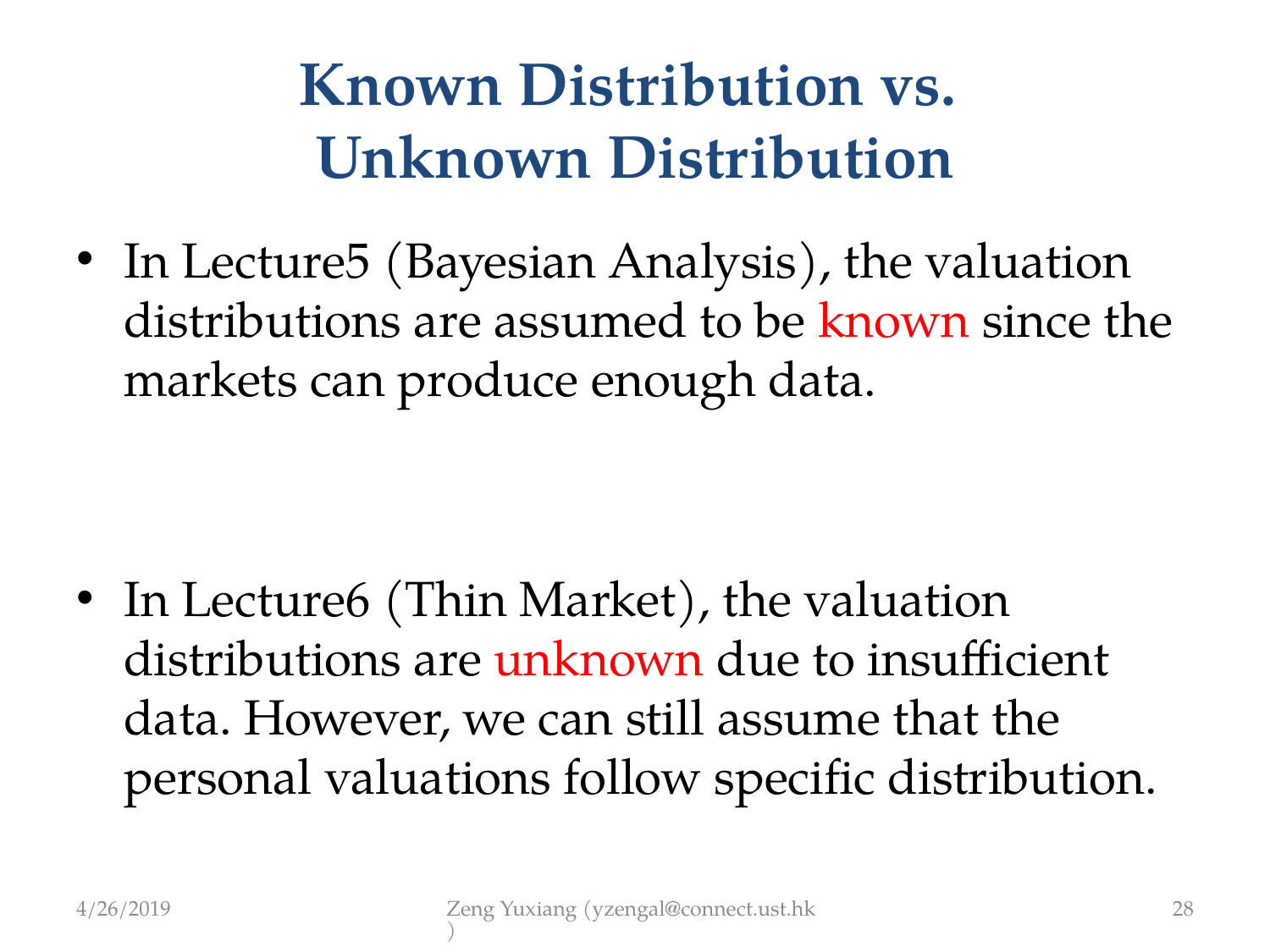

# Known Distribution vs. Unknown Distribution
In Lecture5 (Bayesian Analysis), the valuation distributions are assumed to be known since the markets can produce enough data.

In Lecture6 (Thin Market), the valuation distributions are unknown due to insufficient data. However, we can still assume that the personal valuations follow specific distribution.
4/26/2019
Zeng Yuxiang (yzengal@connect.ust.hk)
28